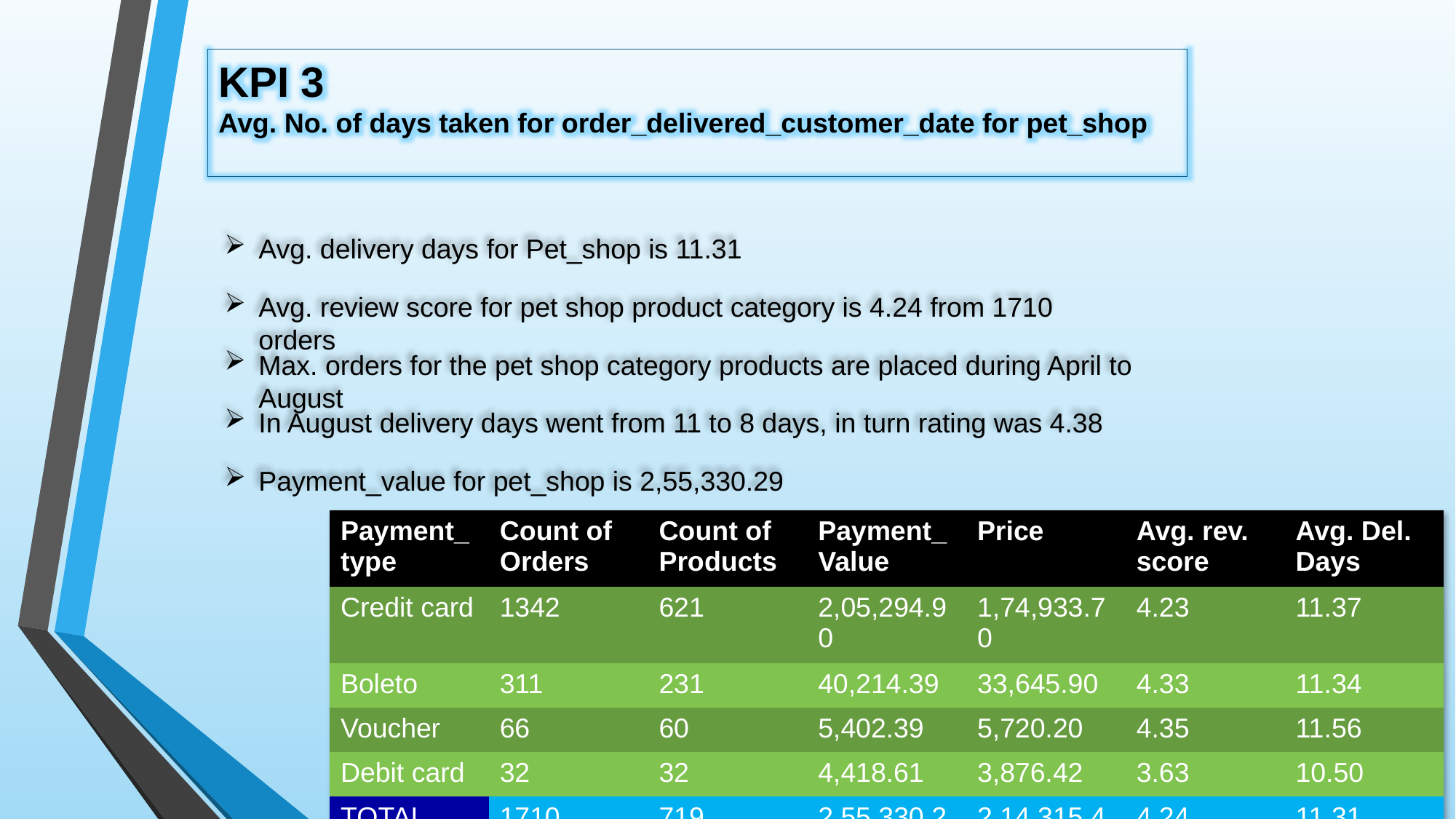

KPI 3
Avg. No. of days taken for order_delivered_customer_date for pet_shop

Avg. delivery days for Pet_shop is 11.31
Avg. review score for pet shop product category is 4.24 from 1710 orders
Max. orders for the pet shop category products are placed during April to August
In August delivery days went from 11 to 8 days, in turn rating was 4.38

Payment_value for pet_shop is 2,55,330.29
| Payment\_ type | Count of Orders | Count of Products | Payment\_ Value | Price | Avg. rev. score | Avg. Del. Days |
| --- | --- | --- | --- | --- | --- | --- |
| Credit card | 1342 | 621 | 2,05,294.90 | 1,74,933.70 | 4.23 | 11.37 |
| Boleto | 311 | 231 | 40,214.39 | 33,645.90 | 4.33 | 11.34 |
| Voucher | 66 | 60 | 5,402.39 | 5,720.20 | 4.35 | 11.56 |
| Debit card | 32 | 32 | 4,418.61 | 3,876.42 | 3.63 | 10.50 |
| TOTAL | 1710 | 719 | 2,55,330.29 | 2,14,315.41 | 4.24 | 11.31 |